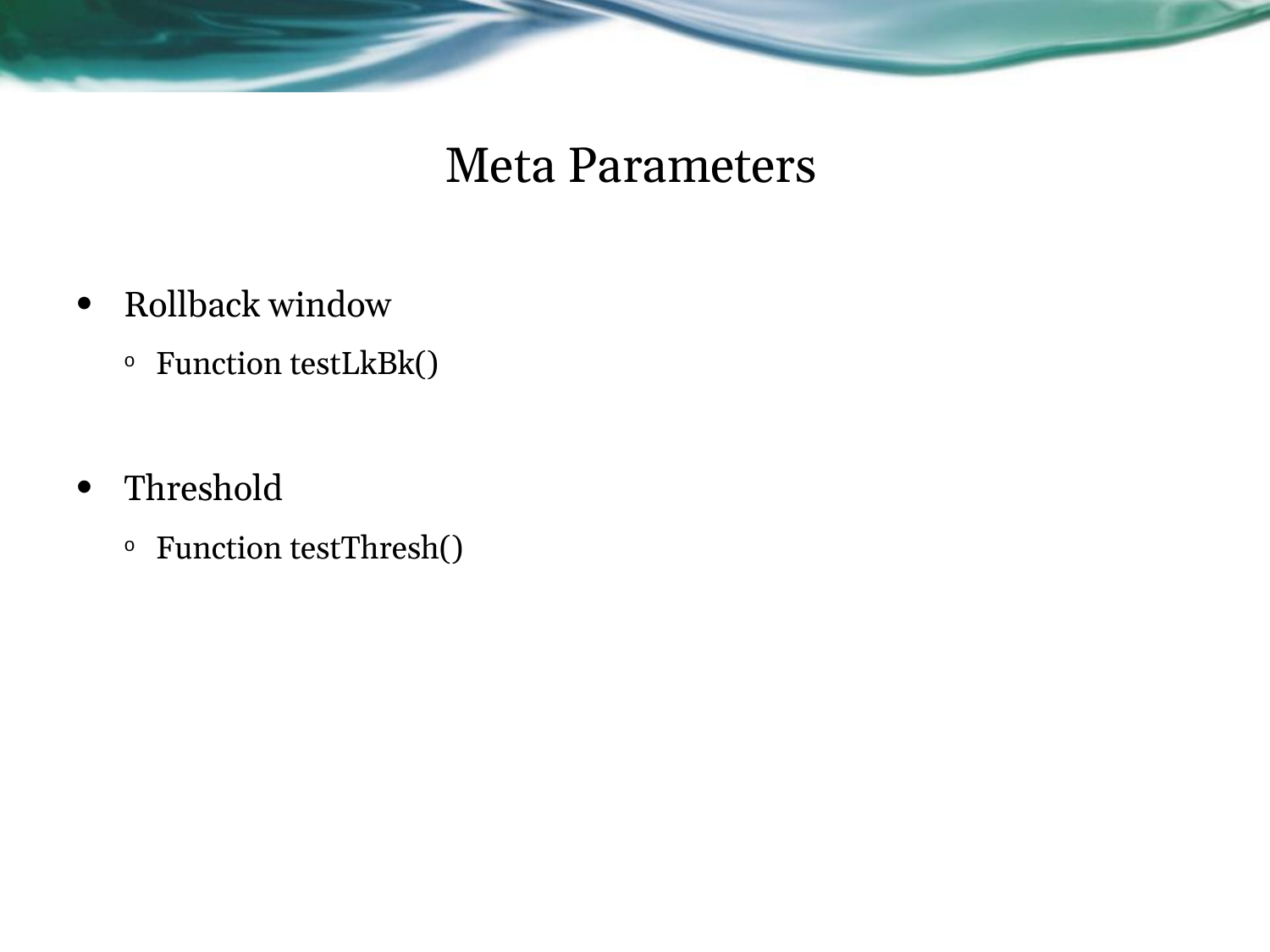

# Meta Parameters
Rollback window
Function testLkBk()

Threshold
Function testThresh()